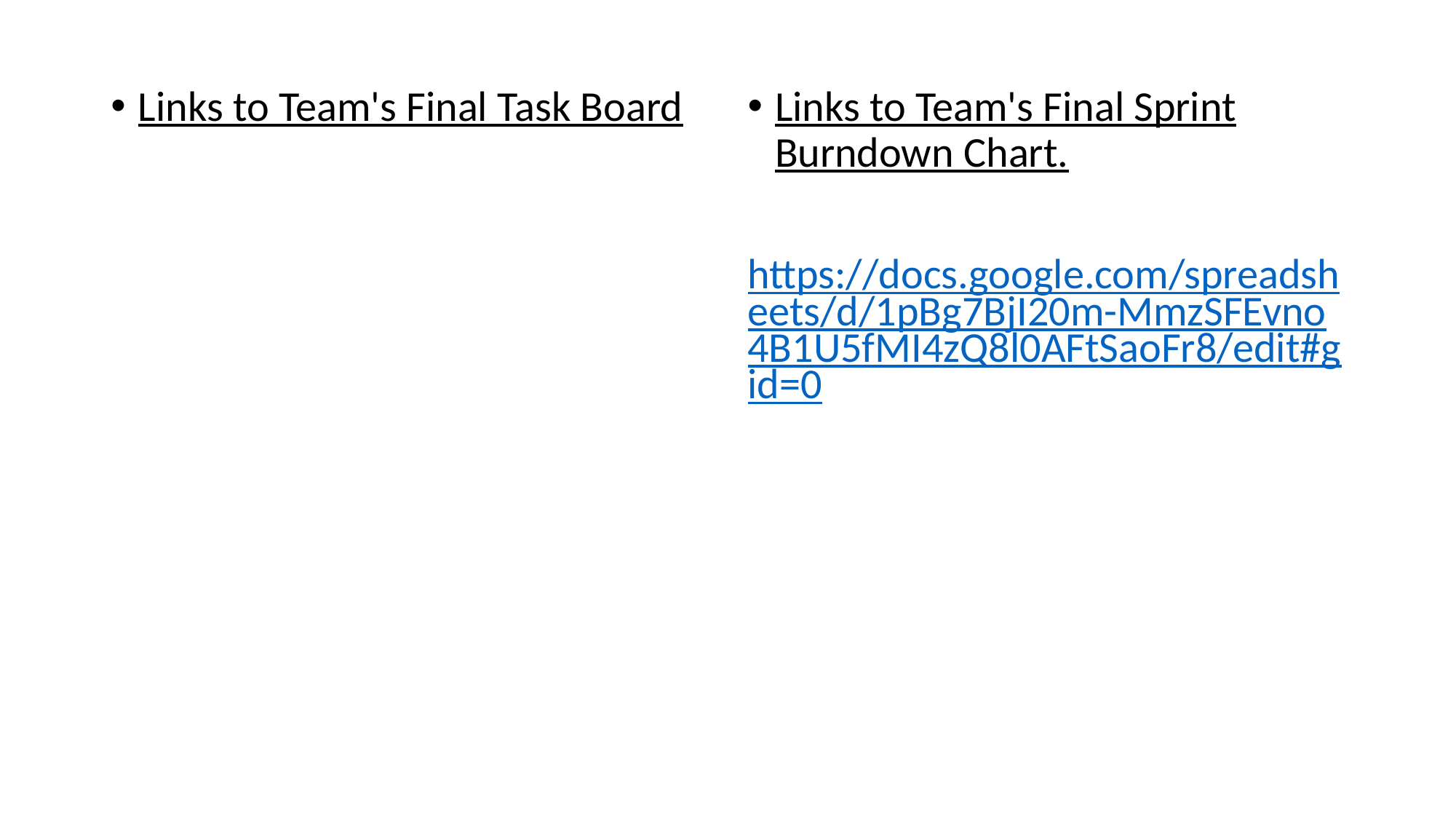

Links to Team's Final Task Board
Links to Team's Final Sprint Burndown Chart.

https://docs.google.com/spreadsheets/d/1pBg7BjI20m-MmzSFEvno4B1U5fMI4zQ8l0AFtSaoFr8/edit#gid=0